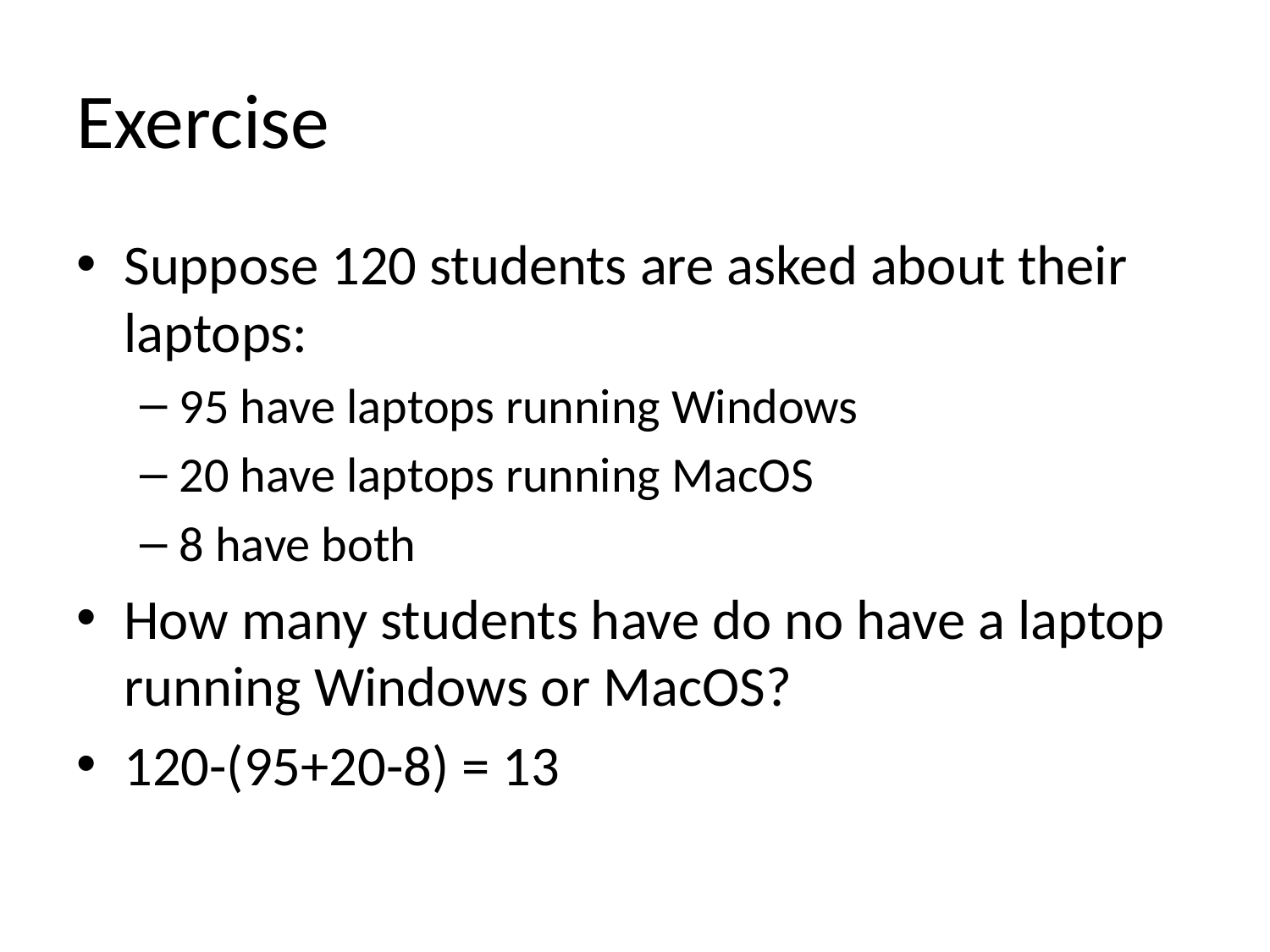

# Exercise
Suppose 120 students are asked about their laptops:
95 have laptops running Windows
20 have laptops running MacOS
8 have both
How many students have do no have a laptop running Windows or MacOS?
120-(95+20-8) = 13